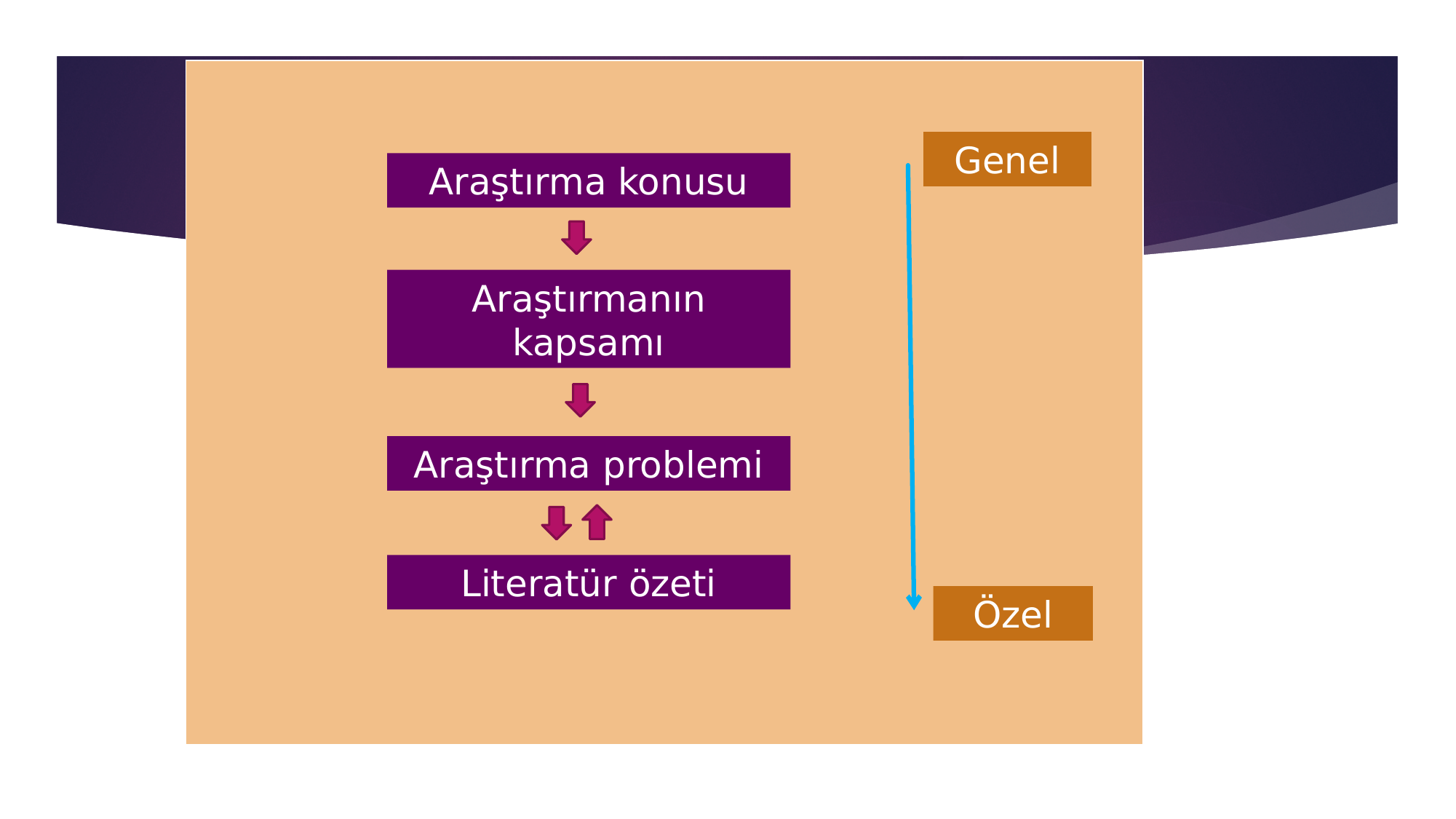

|  |
| --- |
Genel
Araştırma konusu

Araştırmanın kapsamı

Araştırma problemi

Literatür özeti
Özel